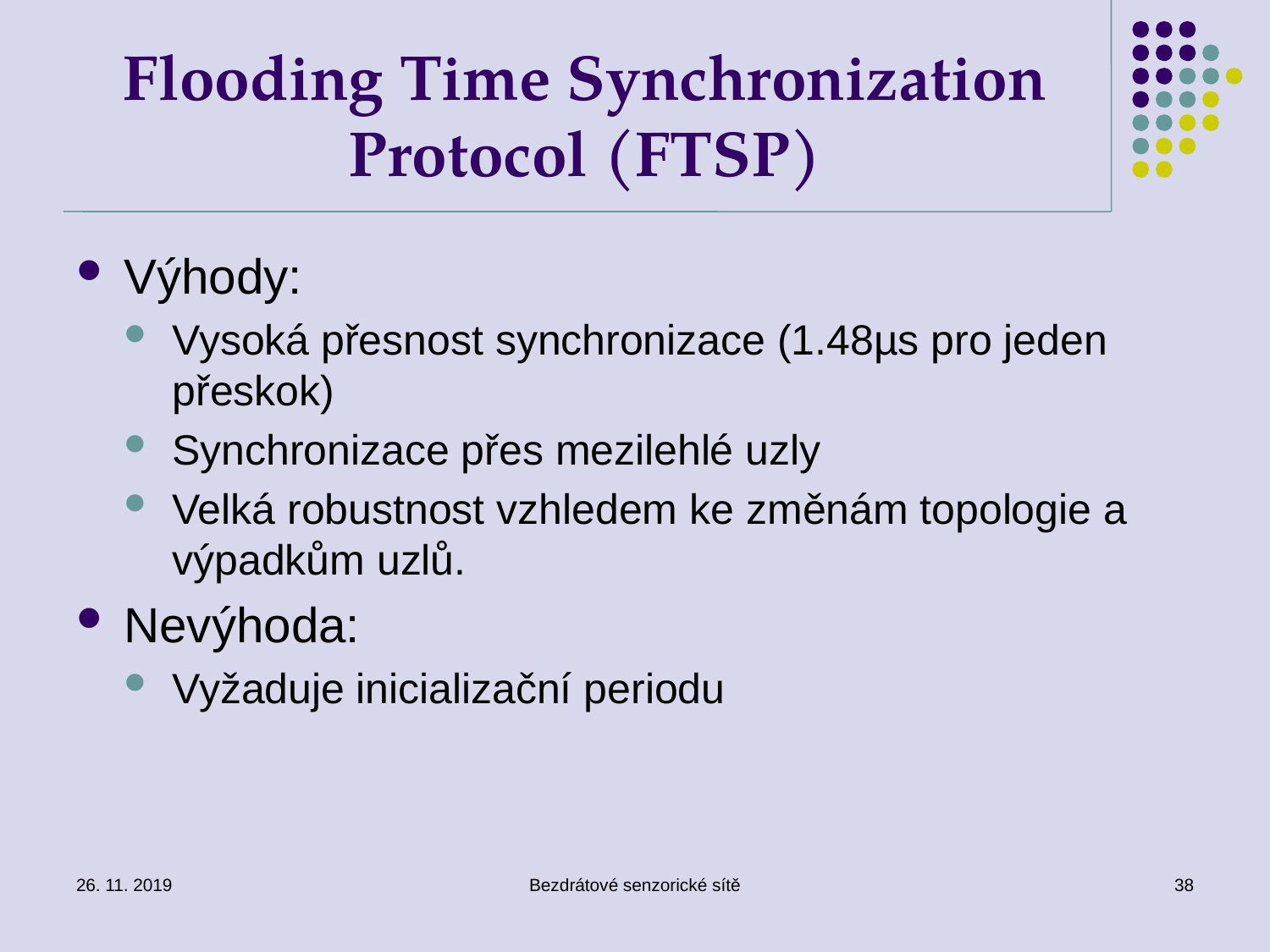

# Flooding Time Synchronization Protocol (FTSP)
Výhody:
Vysoká přesnost synchronizace (1.48µs pro jeden přeskok)
Synchronizace přes mezilehlé uzly
Velká robustnost vzhledem ke změnám topologie a výpadkům uzlů.
Nevýhoda:
Vyžaduje inicializační periodu
26. 11. 2019
Bezdrátové senzorické sítě
38